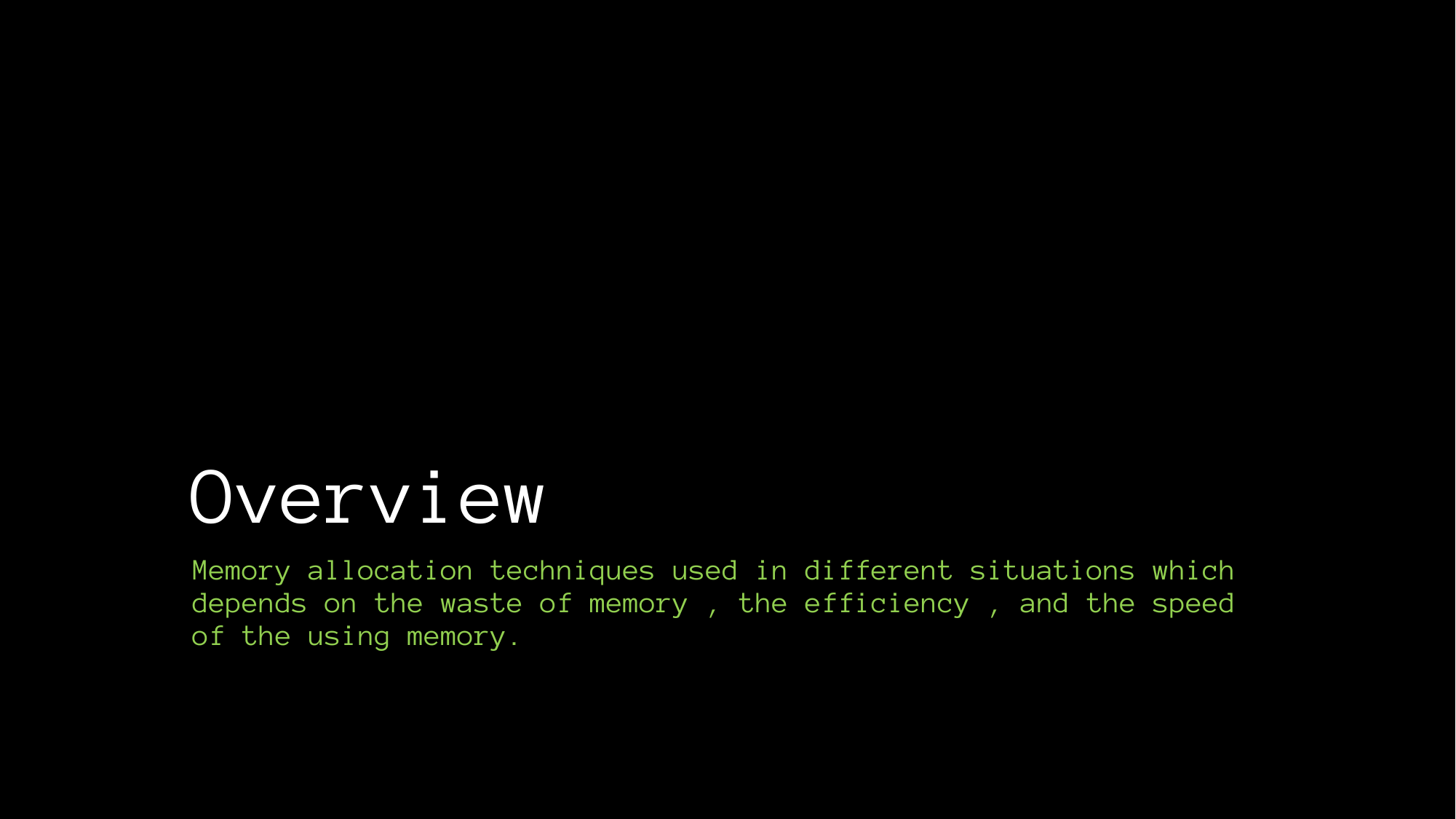

# Overview
Memory allocation techniques used in different situations which depends on the waste of memory , the efficiency , and the speed of the using memory.